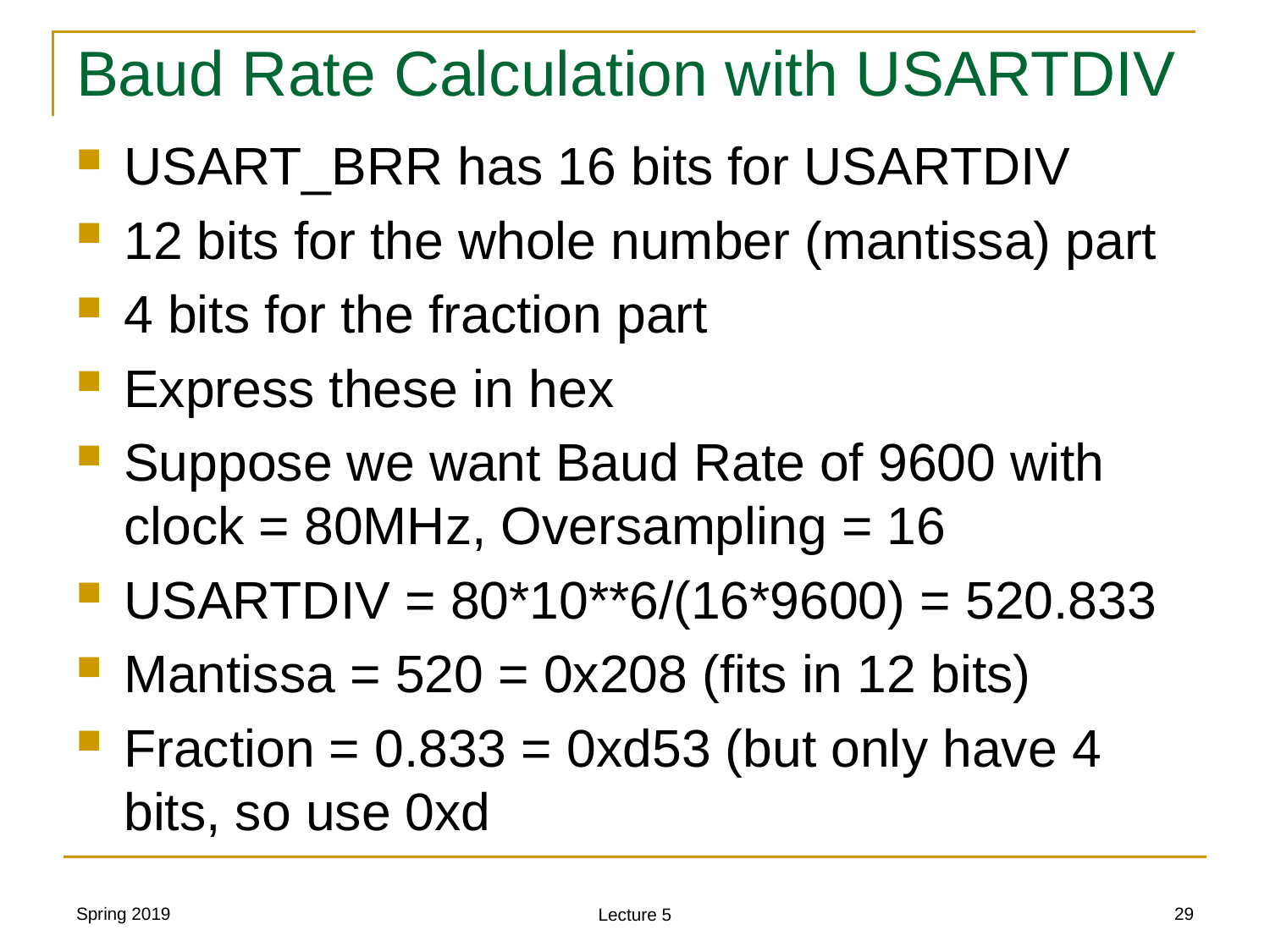

# Baud Rate Calculation with USARTDIV
USART_BRR has 16 bits for USARTDIV
12 bits for the whole number (mantissa) part
4 bits for the fraction part
Express these in hex
Suppose we want Baud Rate of 9600 with clock = 80MHz, Oversampling = 16
USARTDIV = 80*10**6/(16*9600) = 520.833
Mantissa = 520 = 0x208 (fits in 12 bits)
Fraction = 0.833 = 0xd53 (but only have 4 bits, so use 0xd

Spring 2019
29
Lecture 5